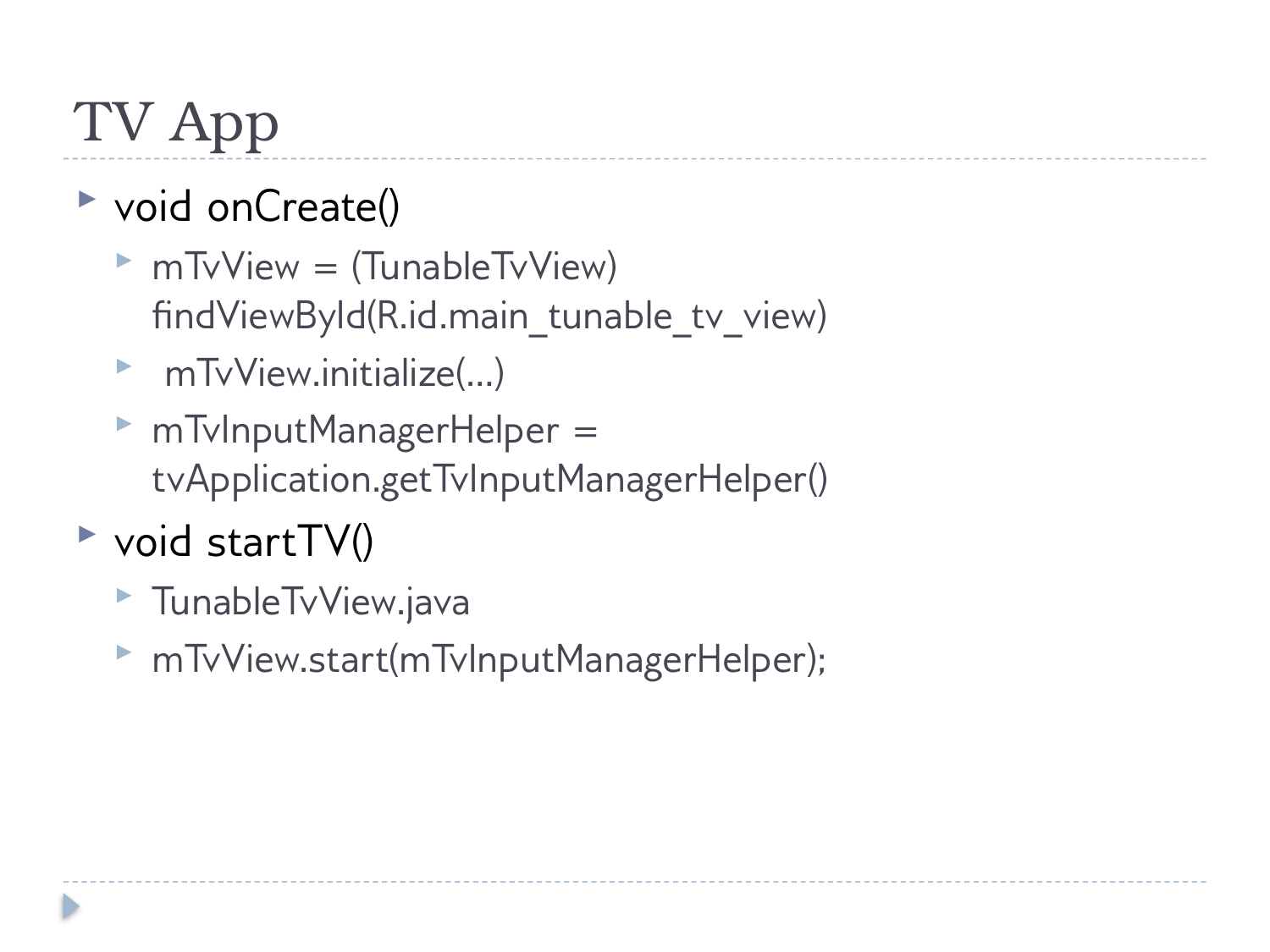

# TV App
void onCreate()
mTvView = (TunableTvView) findViewById(R.id.main_tunable_tv_view)
 mTvView.initialize(…)
mTvInputManagerHelper = tvApplication.getTvInputManagerHelper()
void startTV()
TunableTvView.java
mTvView.start(mTvInputManagerHelper);